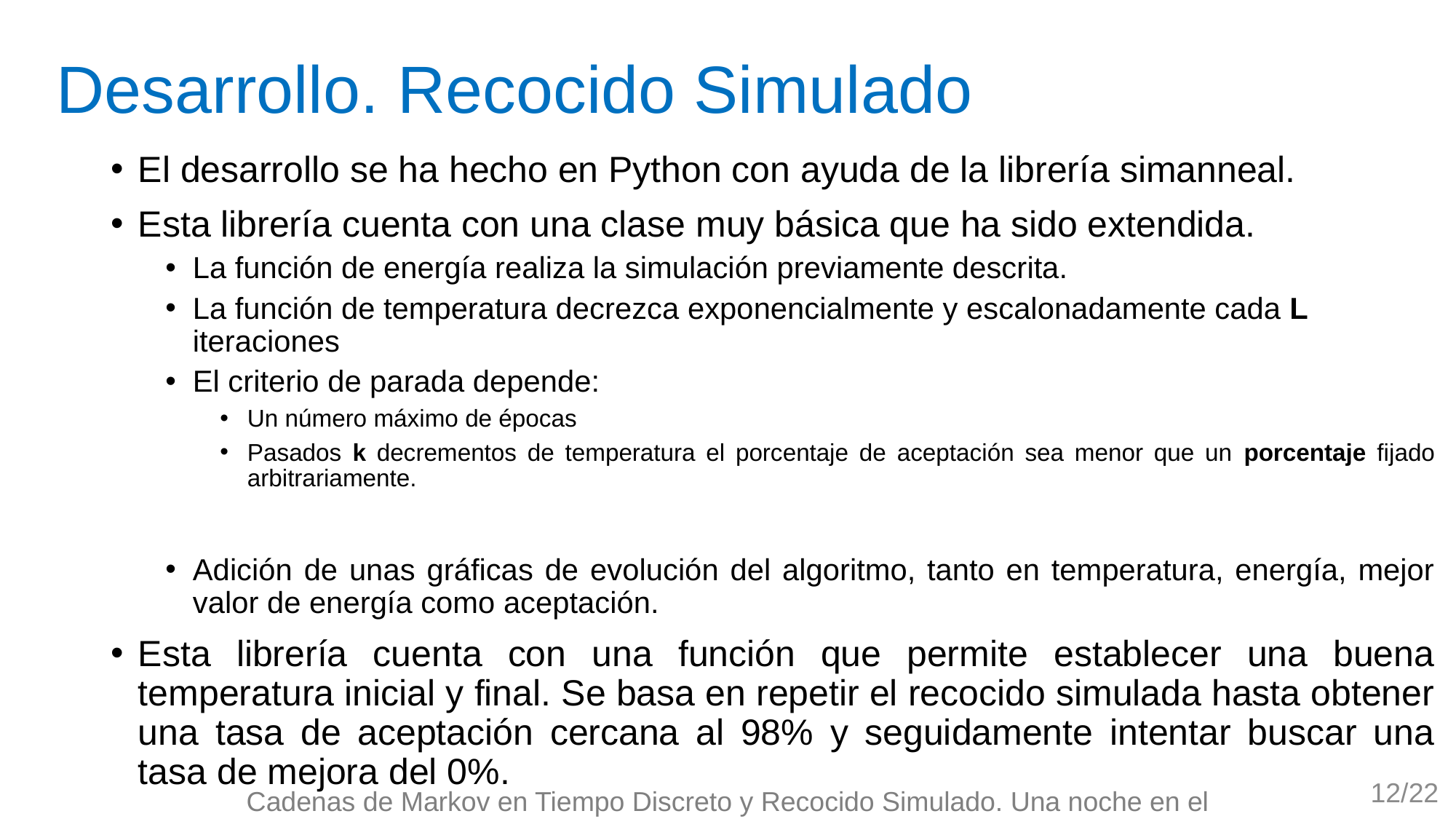

# Desarrollo. Recocido Simulado
El desarrollo se ha hecho en Python con ayuda de la librería simanneal.
Esta librería cuenta con una clase muy básica que ha sido extendida.
La función de energía realiza la simulación previamente descrita.
La función de temperatura decrezca exponencialmente y escalonadamente cada L iteraciones
El criterio de parada depende:
Un número máximo de épocas
Pasados k decrementos de temperatura el porcentaje de aceptación sea menor que un porcentaje fijado arbitrariamente.

Adición de unas gráficas de evolución del algoritmo, tanto en temperatura, energía, mejor valor de energía como aceptación.
Esta librería cuenta con una función que permite establecer una buena temperatura inicial y final. Se basa en repetir el recocido simulada hasta obtener una tasa de aceptación cercana al 98% y seguidamente intentar buscar una tasa de mejora del 0%.

12/22
Cadenas de Markov en Tiempo Discreto y Recocido Simulado. Una noche en el casino